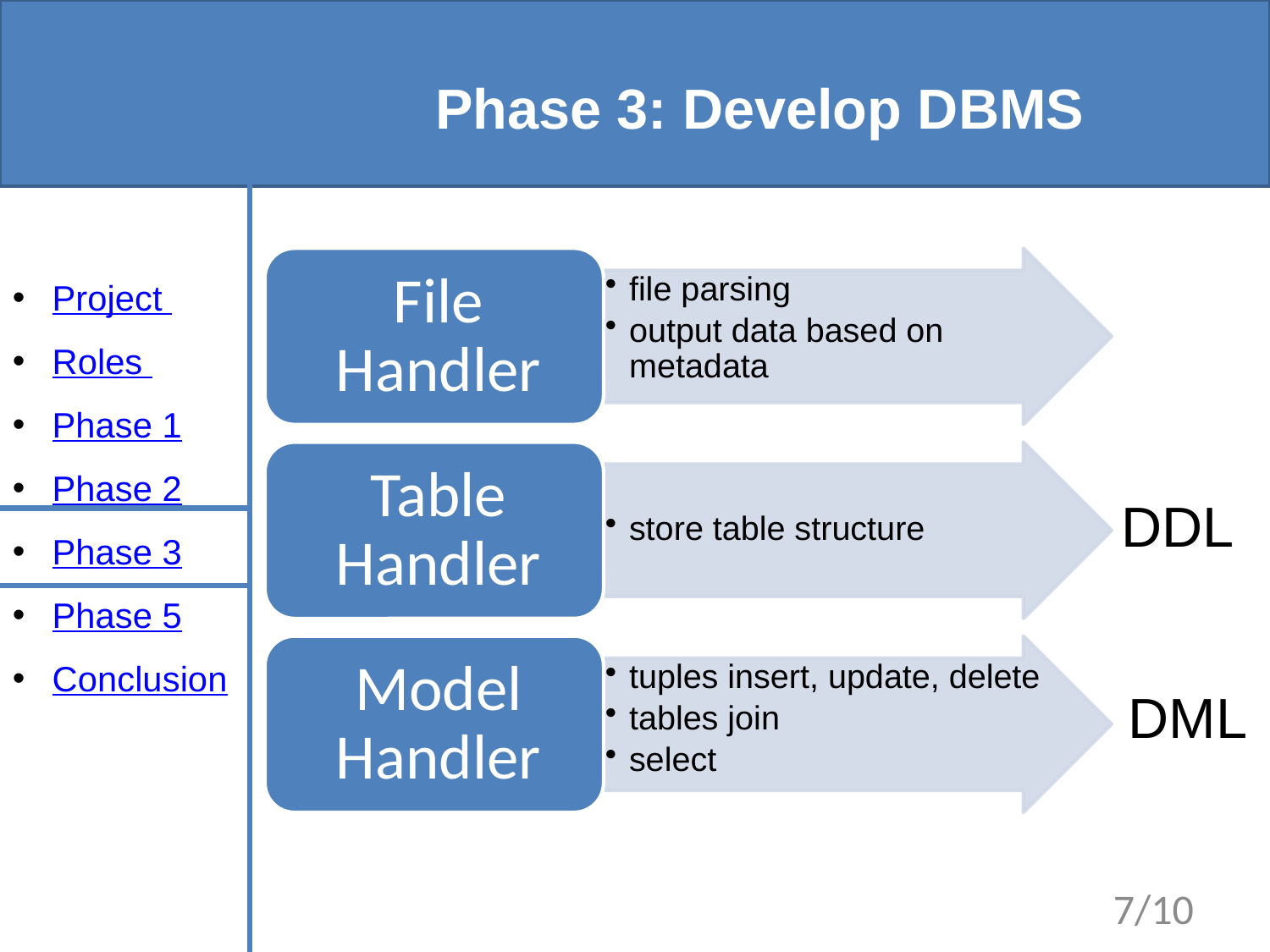

# Phase 3: Develop DBMS
Project
Roles
Phase 1
Phase 2
Phase 3
Phase 5
Conclusion
file parsing
output data based on metadata
File Handler

store table structure
Table Handler
tuples insert, update, delete
tables join
select
Model Handler
DDL

DML
7/10